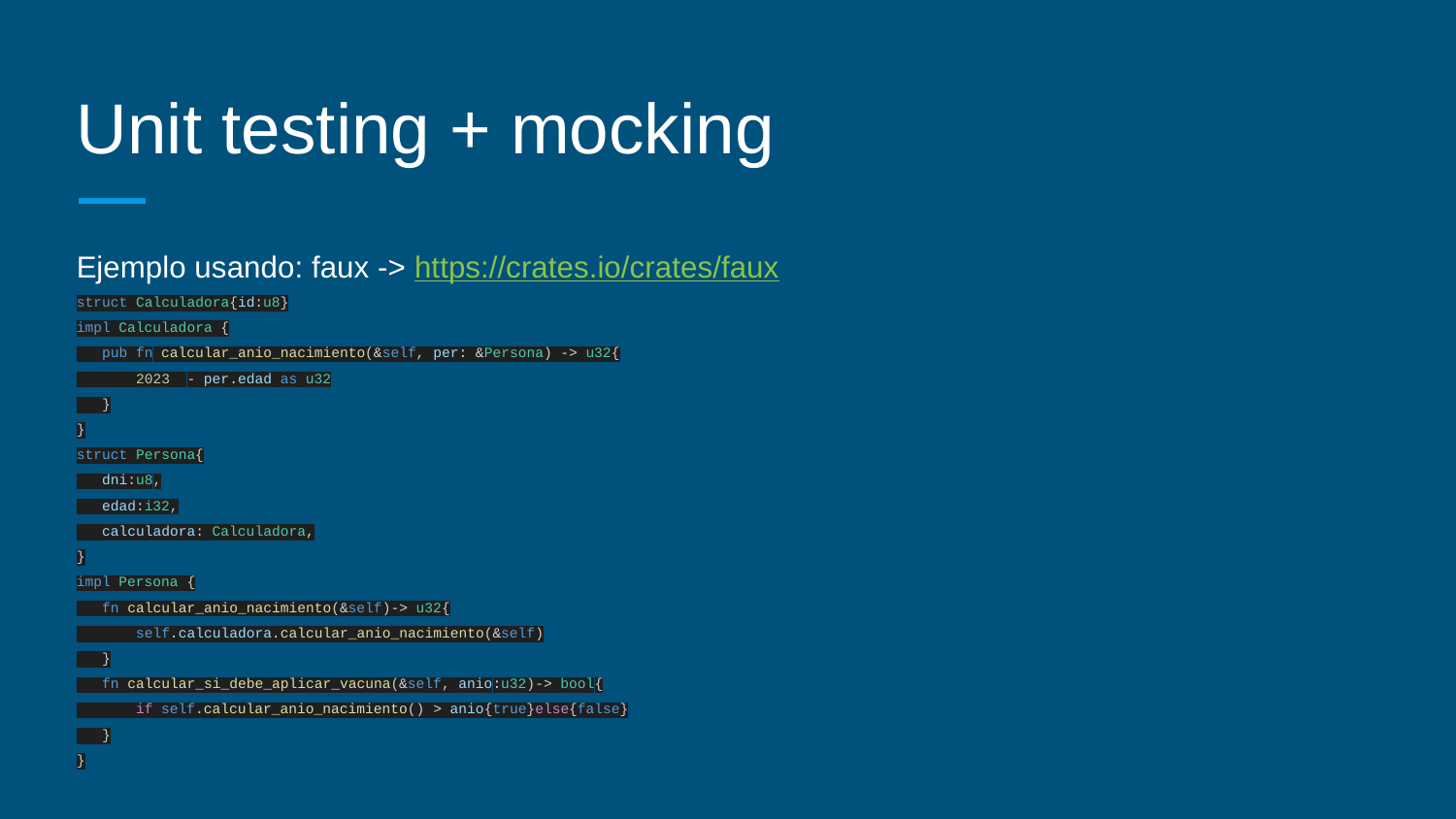

# Unit testing + mocking
Ejemplo usando: faux -> https://crates.io/crates/faux
struct Calculadora{id:u8}
impl Calculadora {
   pub fn calcular_anio_nacimiento(&self, per: &Persona) -> u32{
       2023  - per.edad as u32
   }
}
struct Persona{
   dni:u8,
   edad:i32,
   calculadora: Calculadora,
}
impl Persona {
   fn calcular_anio_nacimiento(&self)-> u32{
       self.calculadora.calcular_anio_nacimiento(&self)
   }
   fn calcular_si_debe_aplicar_vacuna(&self, anio:u32)-> bool{
       if self.calcular_anio_nacimiento() > anio{true}else{false}
   }
}